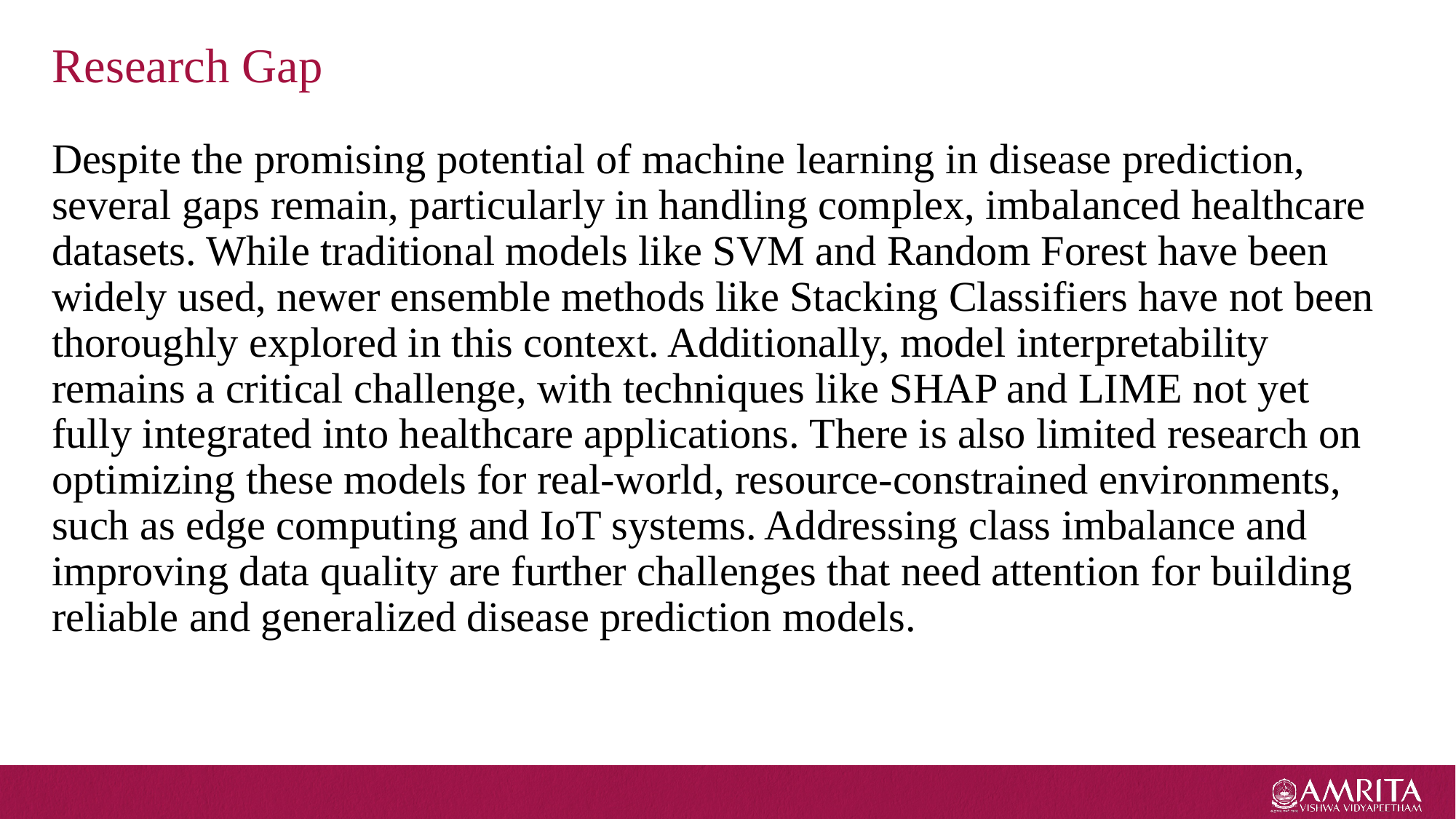

# Research Gap
Despite the promising potential of machine learning in disease prediction, several gaps remain, particularly in handling complex, imbalanced healthcare datasets. While traditional models like SVM and Random Forest have been widely used, newer ensemble methods like Stacking Classifiers have not been thoroughly explored in this context. Additionally, model interpretability remains a critical challenge, with techniques like SHAP and LIME not yet fully integrated into healthcare applications. There is also limited research on optimizing these models for real-world, resource-constrained environments, such as edge computing and IoT systems. Addressing class imbalance and improving data quality are further challenges that need attention for building reliable and generalized disease prediction models.